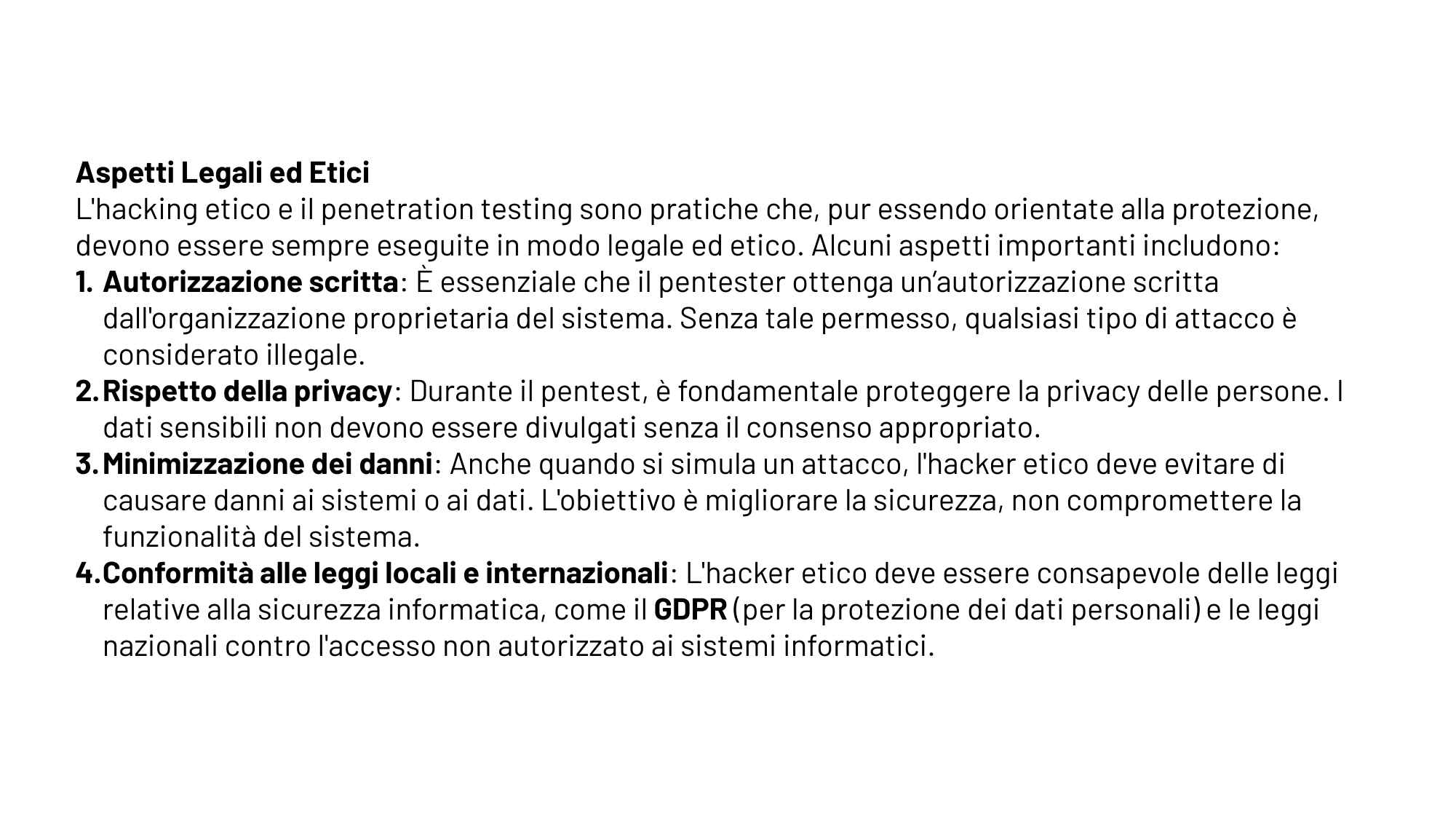

Aspetti Legali ed Etici
L'hacking etico e il penetration testing sono pratiche che, pur essendo orientate alla protezione, devono essere sempre eseguite in modo legale ed etico. Alcuni aspetti importanti includono:
Autorizzazione scritta: È essenziale che il pentester ottenga un’autorizzazione scritta dall'organizzazione proprietaria del sistema. Senza tale permesso, qualsiasi tipo di attacco è considerato illegale.
Rispetto della privacy: Durante il pentest, è fondamentale proteggere la privacy delle persone. I dati sensibili non devono essere divulgati senza il consenso appropriato.
Minimizzazione dei danni: Anche quando si simula un attacco, l'hacker etico deve evitare di causare danni ai sistemi o ai dati. L'obiettivo è migliorare la sicurezza, non compromettere la funzionalità del sistema.
Conformità alle leggi locali e internazionali: L'hacker etico deve essere consapevole delle leggi relative alla sicurezza informatica, come il GDPR (per la protezione dei dati personali) e le leggi nazionali contro l'accesso non autorizzato ai sistemi informatici.